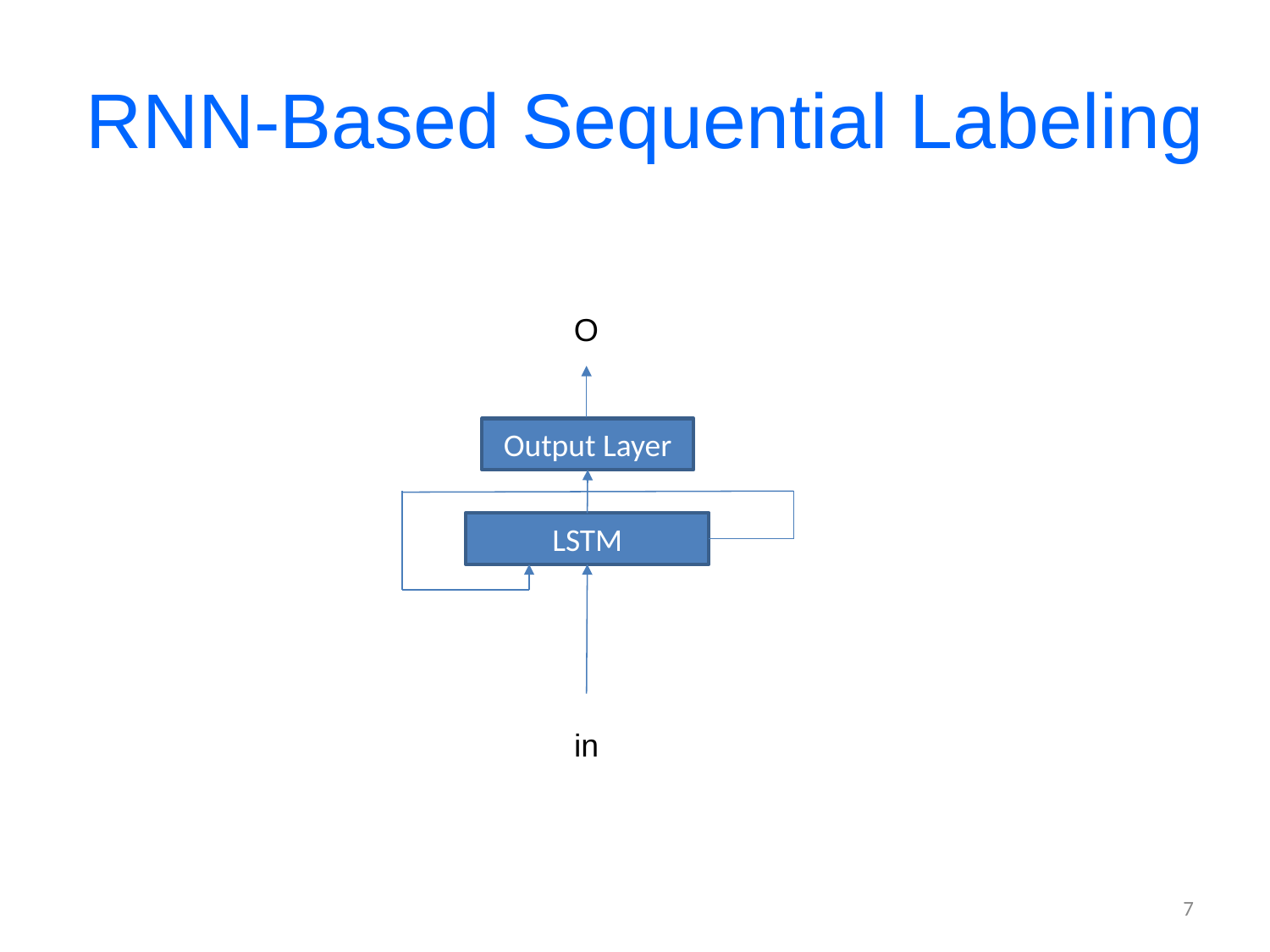

# RNN-Based Sequential Labeling
O
Output Layer
LSTM
  in
7